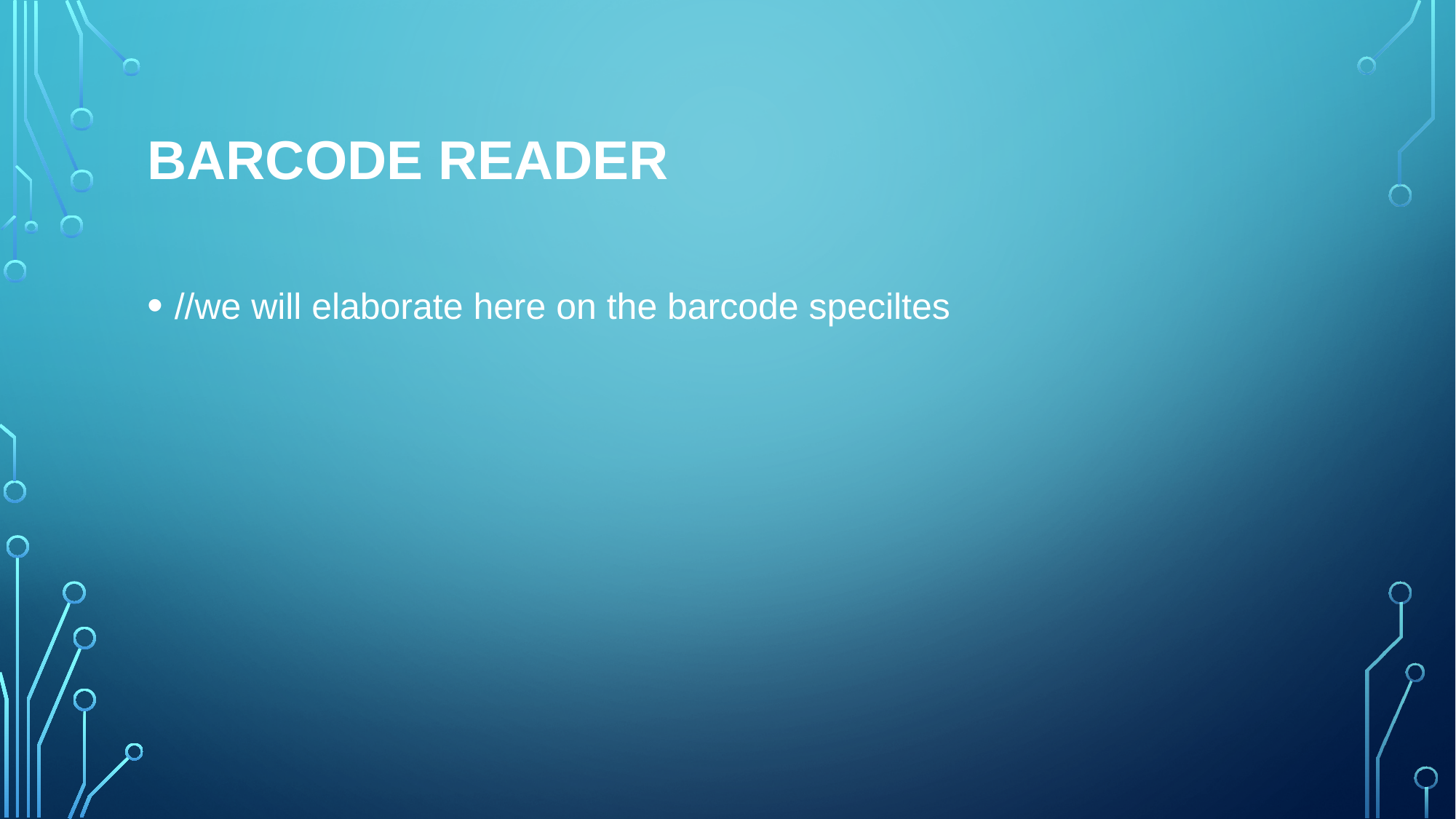

# Barcode reader
//we will elaborate here on the barcode speciltes